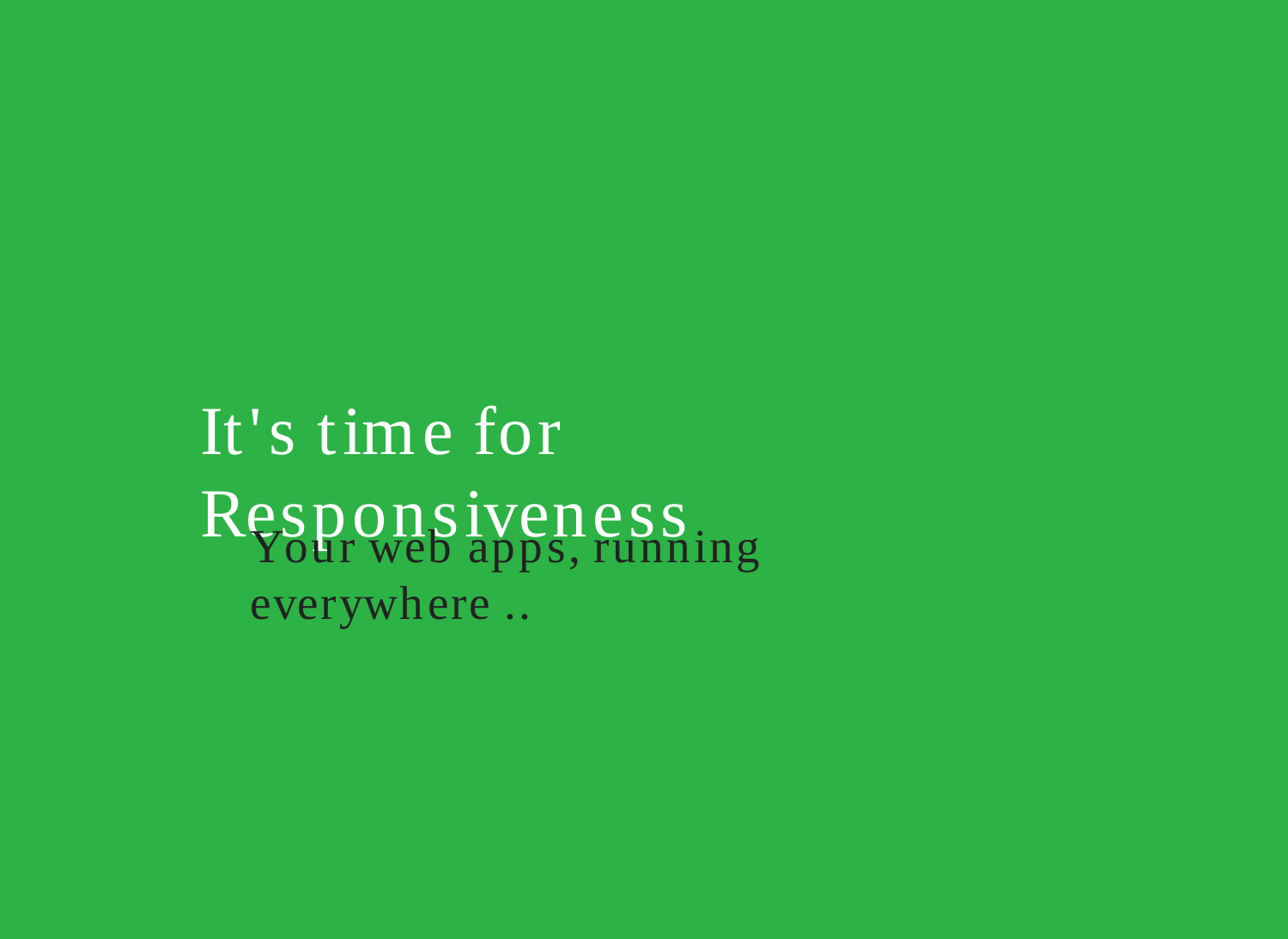

It's time for Responsiveness
Your web apps, running everywhere ..